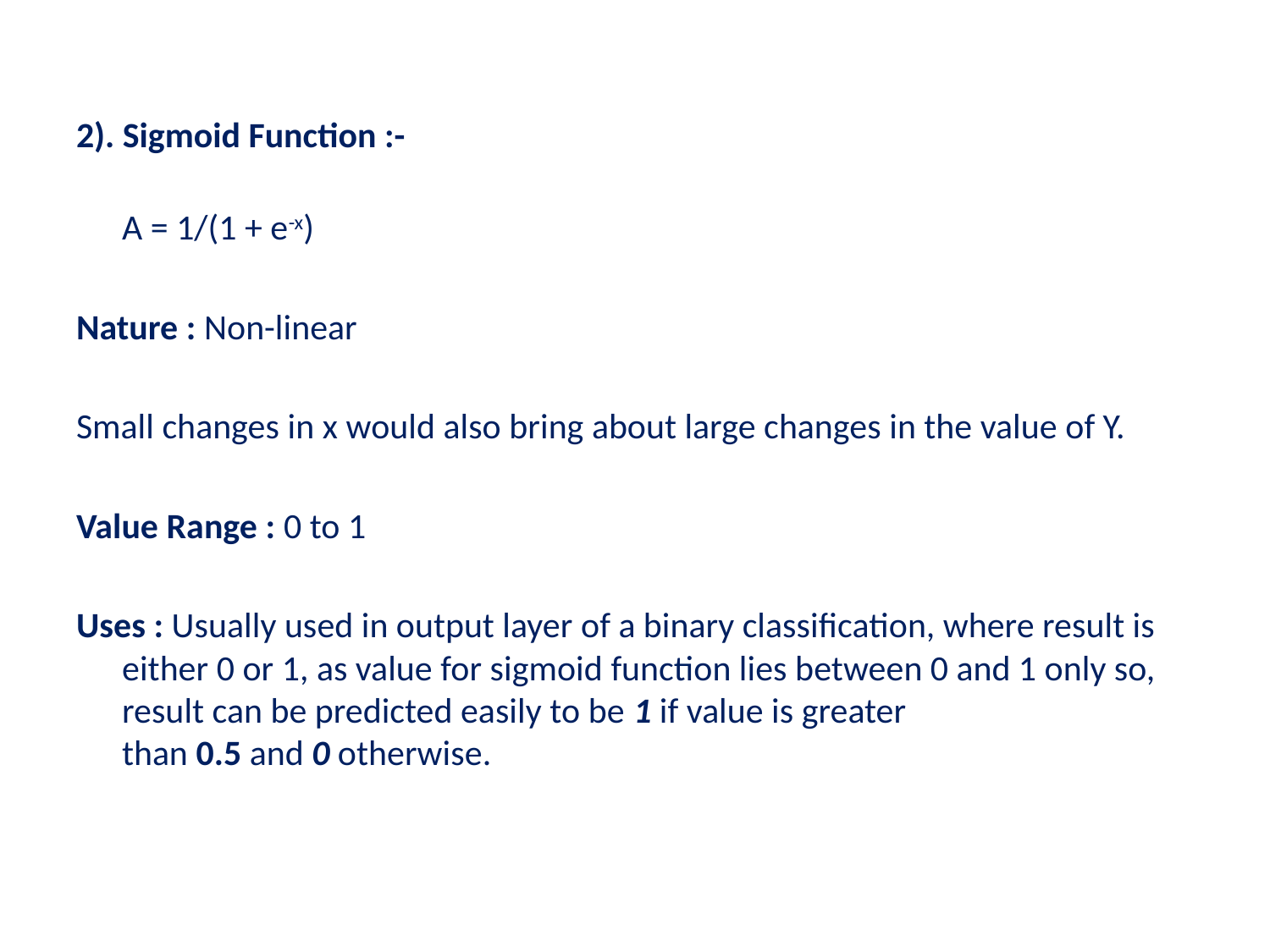

2). Sigmoid Function :-
A = 1/(1 + e-x)

Nature : Non-linear

Small changes in x would also bring about large changes in the value of Y.

Value Range : 0 to 1

Uses : Usually used in output layer of a binary classification, where result is either 0 or 1, as value for sigmoid function lies between 0 and 1 only so, result can be predicted easily to be 1 if value is greater than 0.5 and 0 otherwise.